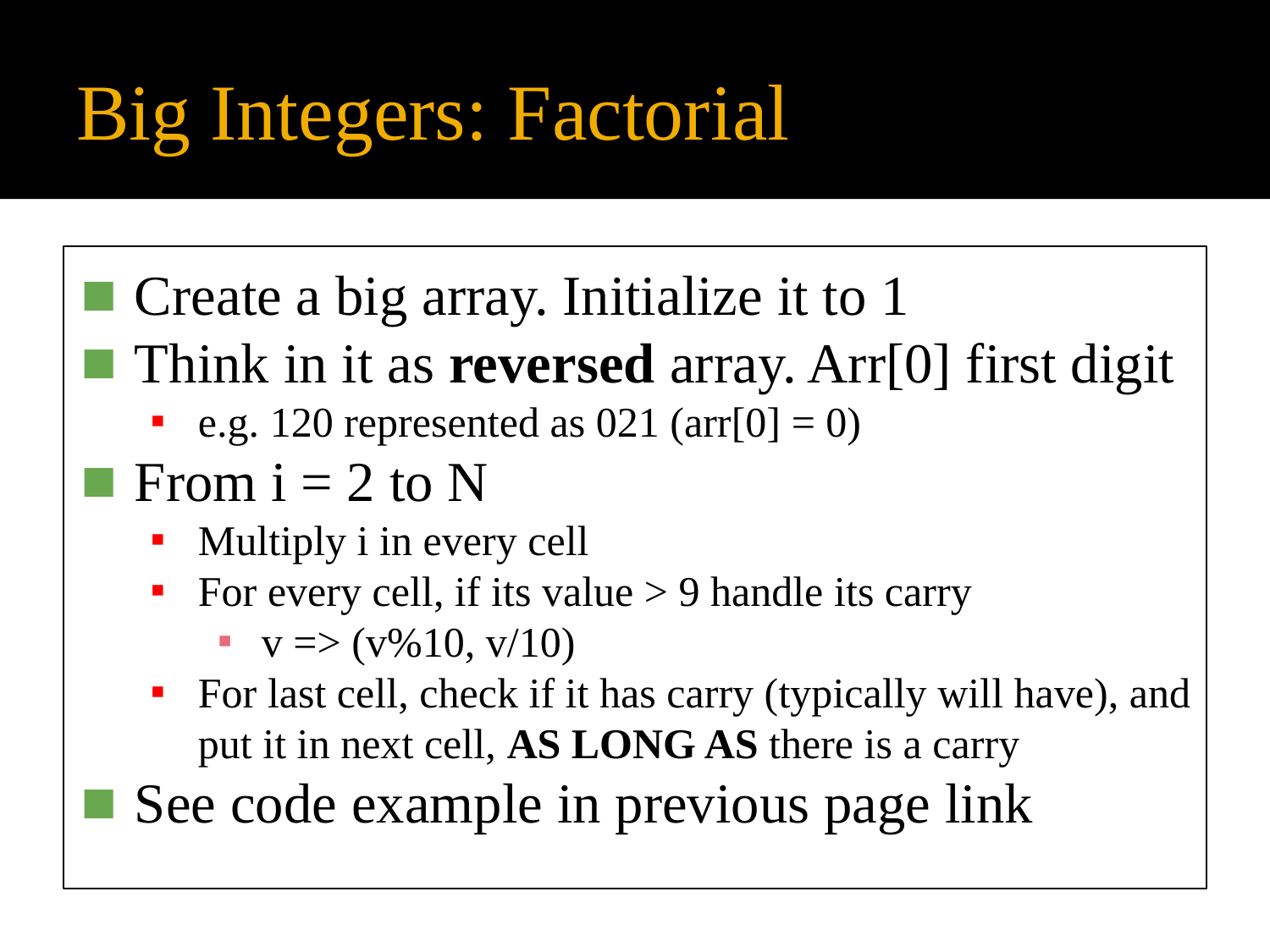

# Big Integers: Factorial
Create a big array. Initialize it to 1
Think in it as reversed array. Arr[0] first digit
e.g. 120 represented as 021 (arr[0] = 0)
From i = 2 to N
Multiply i in every cell
For every cell, if its value > 9 handle its carry
v => (v%10, v/10)
For last cell, check if it has carry (typically will have), and put it in next cell, AS LONG AS there is a carry
See code example in previous page link